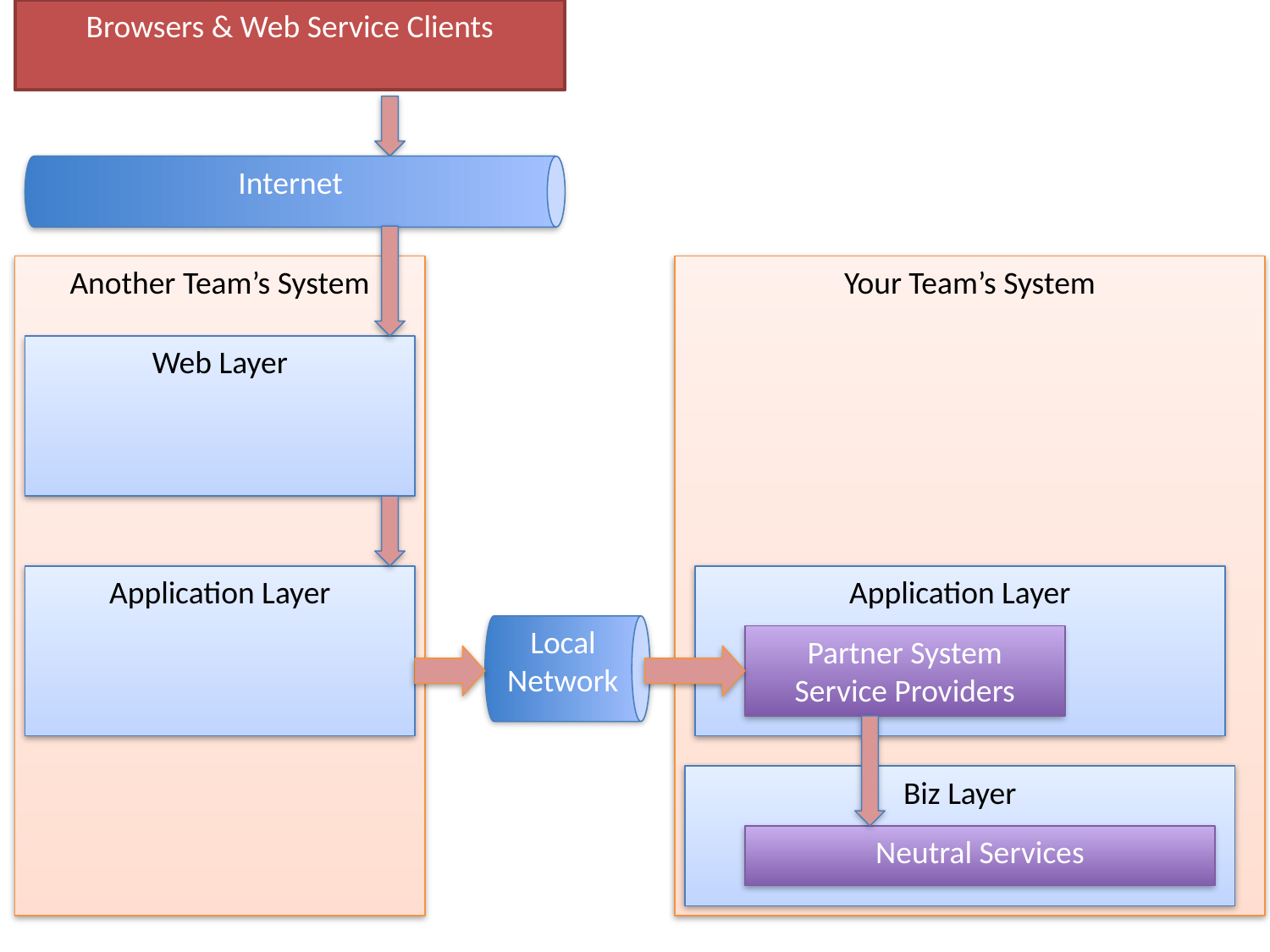

Browsers & Web Service Clients
Internet

Another Team’s System
Your Team’s System
Web Layer

Application Layer
Application Layer
Local Network
Partner System Service Providers

Biz Layer
Neutral Services